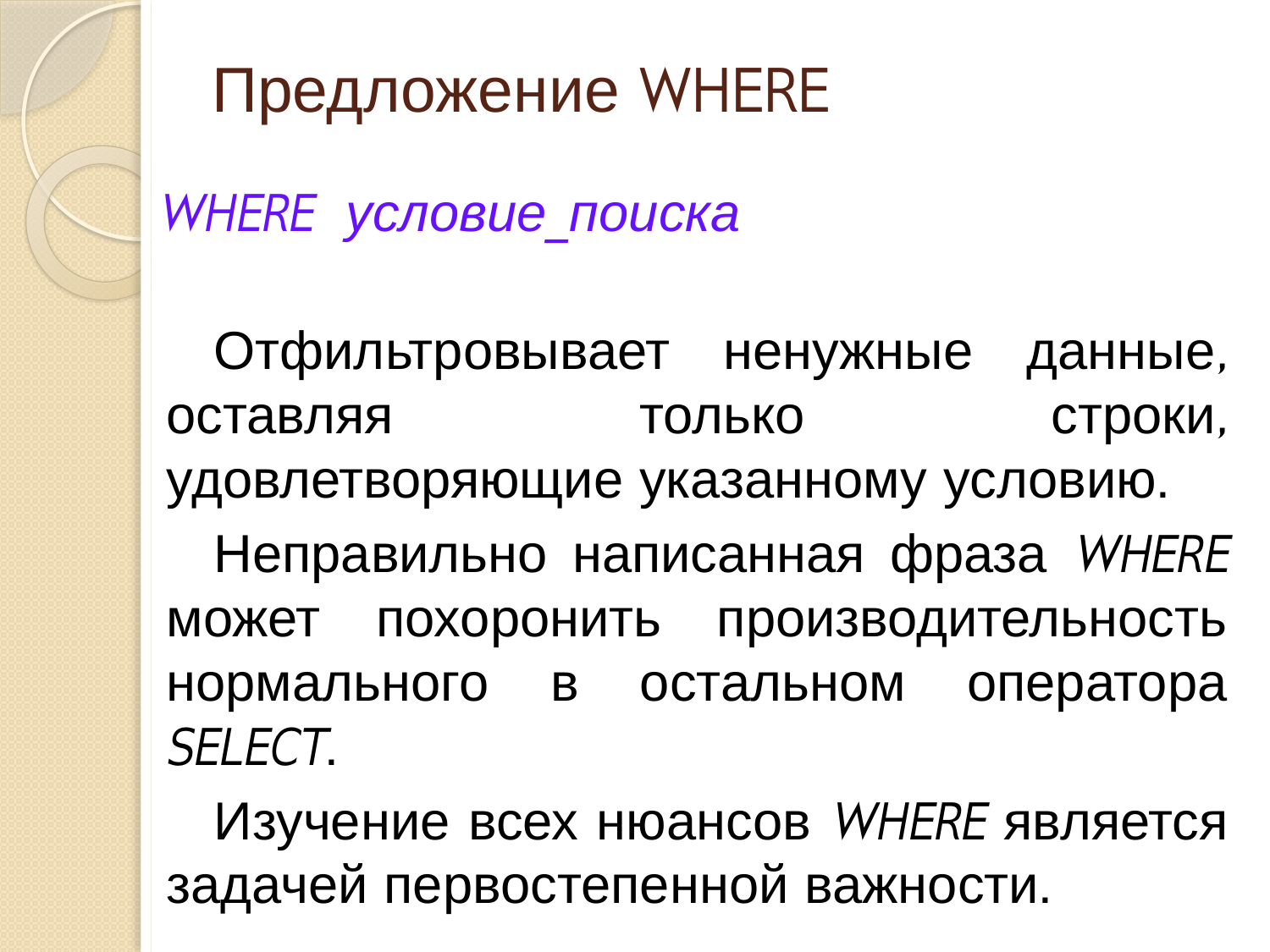

# Предложение WHERE
WHERE  условие_поиска

Отфильтровывает ненужные данные, оставляя только строки, удовлетворяющие указанному условию.
Неправильно написанная фраза WHERE может похоронить производительность нормального в остальном оператора SELECT.
Изучение всех нюансов WHERE является задачей первостепенной важности.